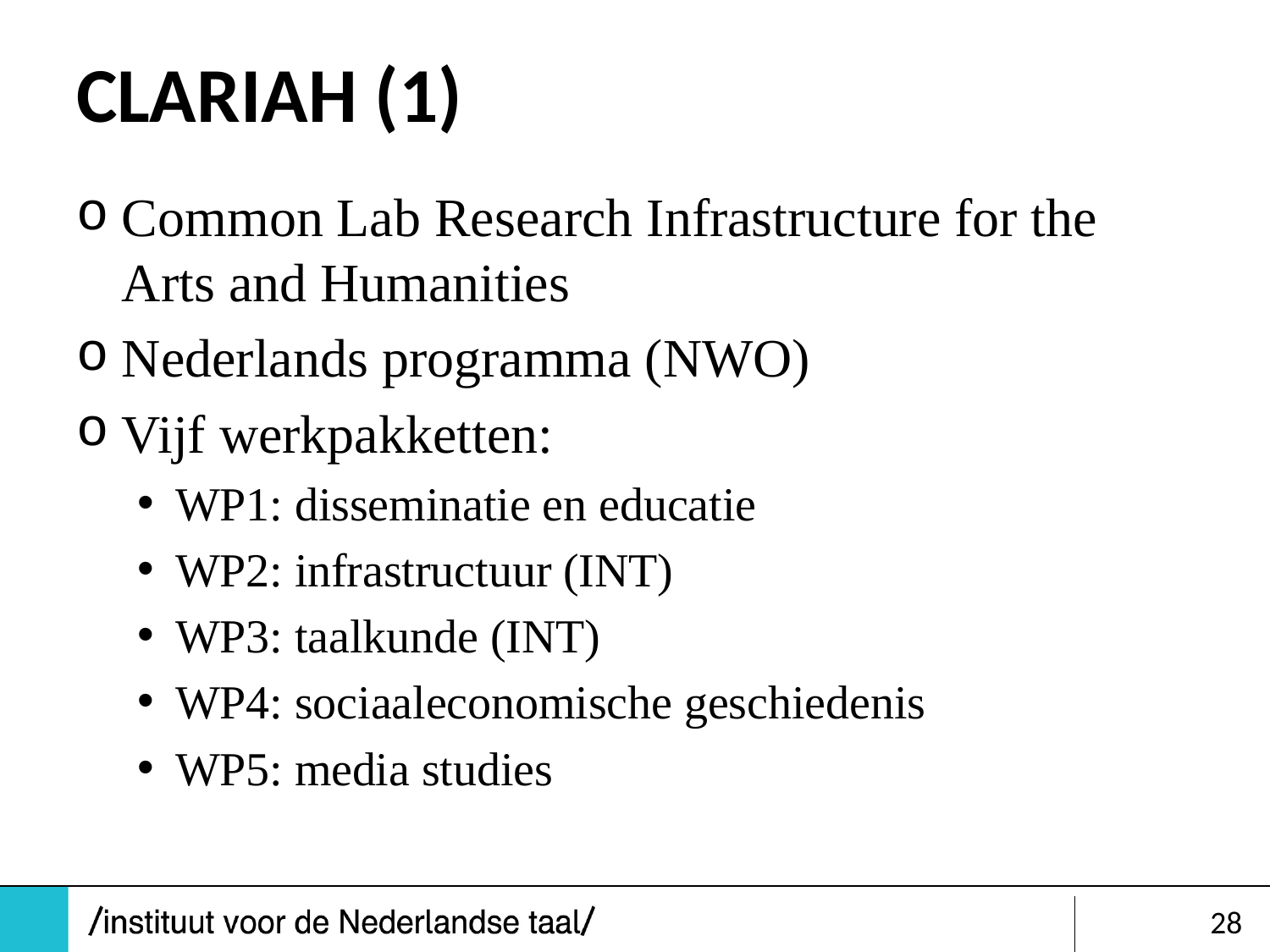

# CLARIAH (1)
Common Lab Research Infrastructure for the Arts and Humanities
Nederlands programma (NWO)
Vijf werkpakketten:
WP1: disseminatie en educatie
WP2: infrastructuur (INT)
WP3: taalkunde (INT)
WP4: sociaaleconomische geschiedenis
WP5: media studies
28